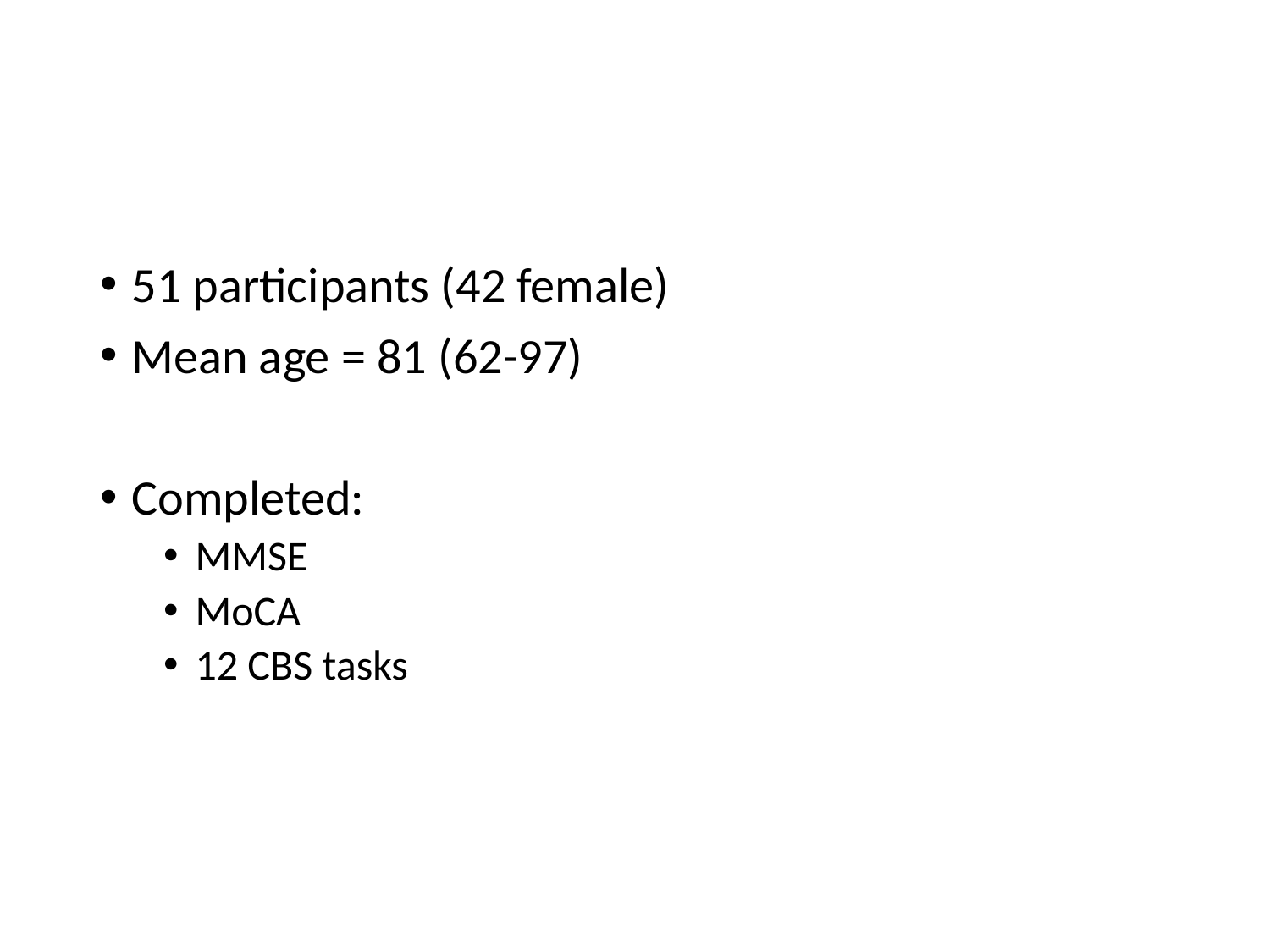

#
51 participants (42 female)
Mean age = 81 (62-97)

Completed:
MMSE
MoCA
12 CBS tasks